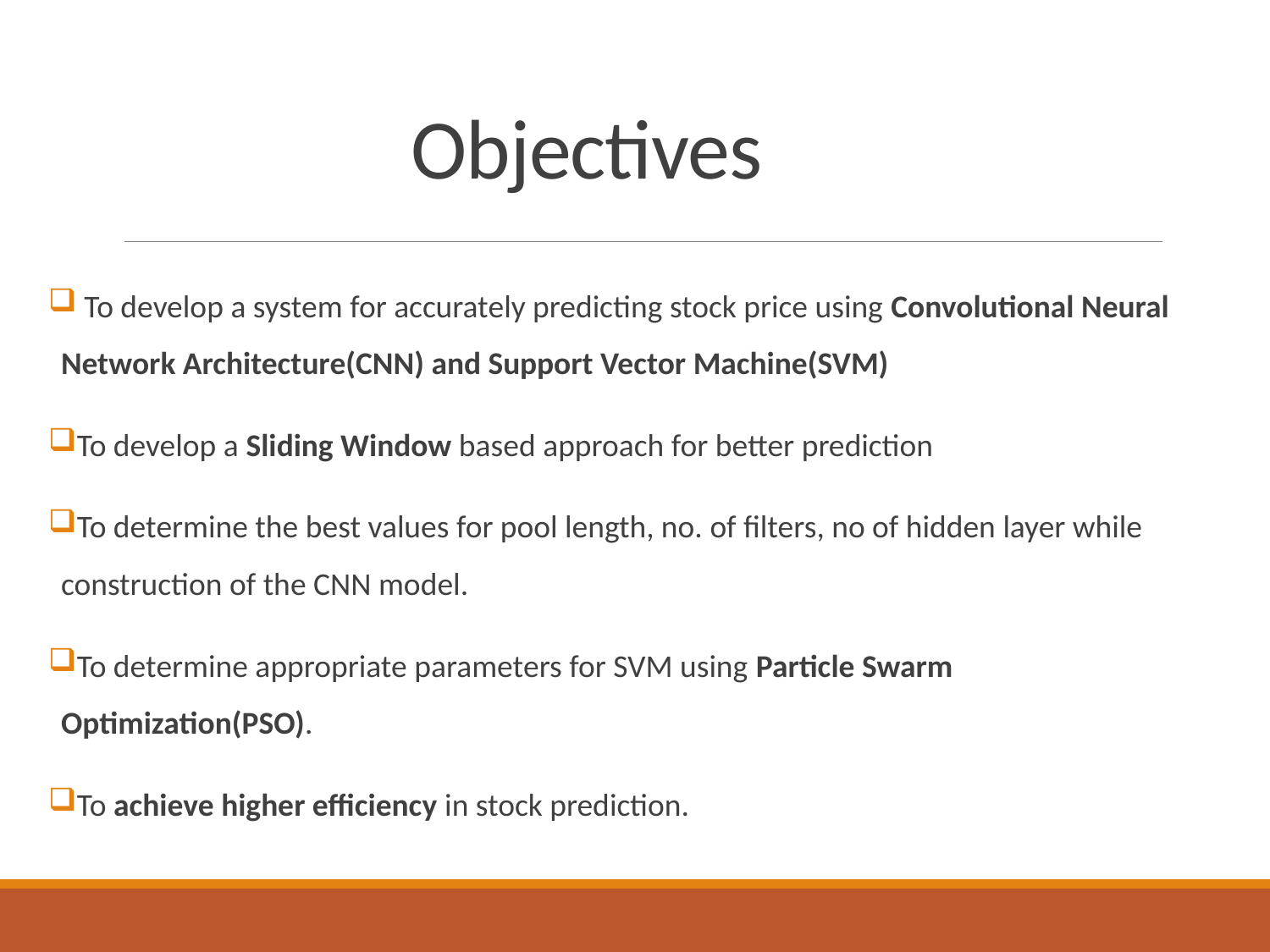

# Objectives
 To develop a system for accurately predicting stock price using Convolutional Neural Network Architecture(CNN) and Support Vector Machine(SVM)
To develop a Sliding Window based approach for better prediction
To determine the best values for pool length, no. of filters, no of hidden layer while construction of the CNN model.
To determine appropriate parameters for SVM using Particle Swarm Optimization(PSO).
To achieve higher efficiency in stock prediction.